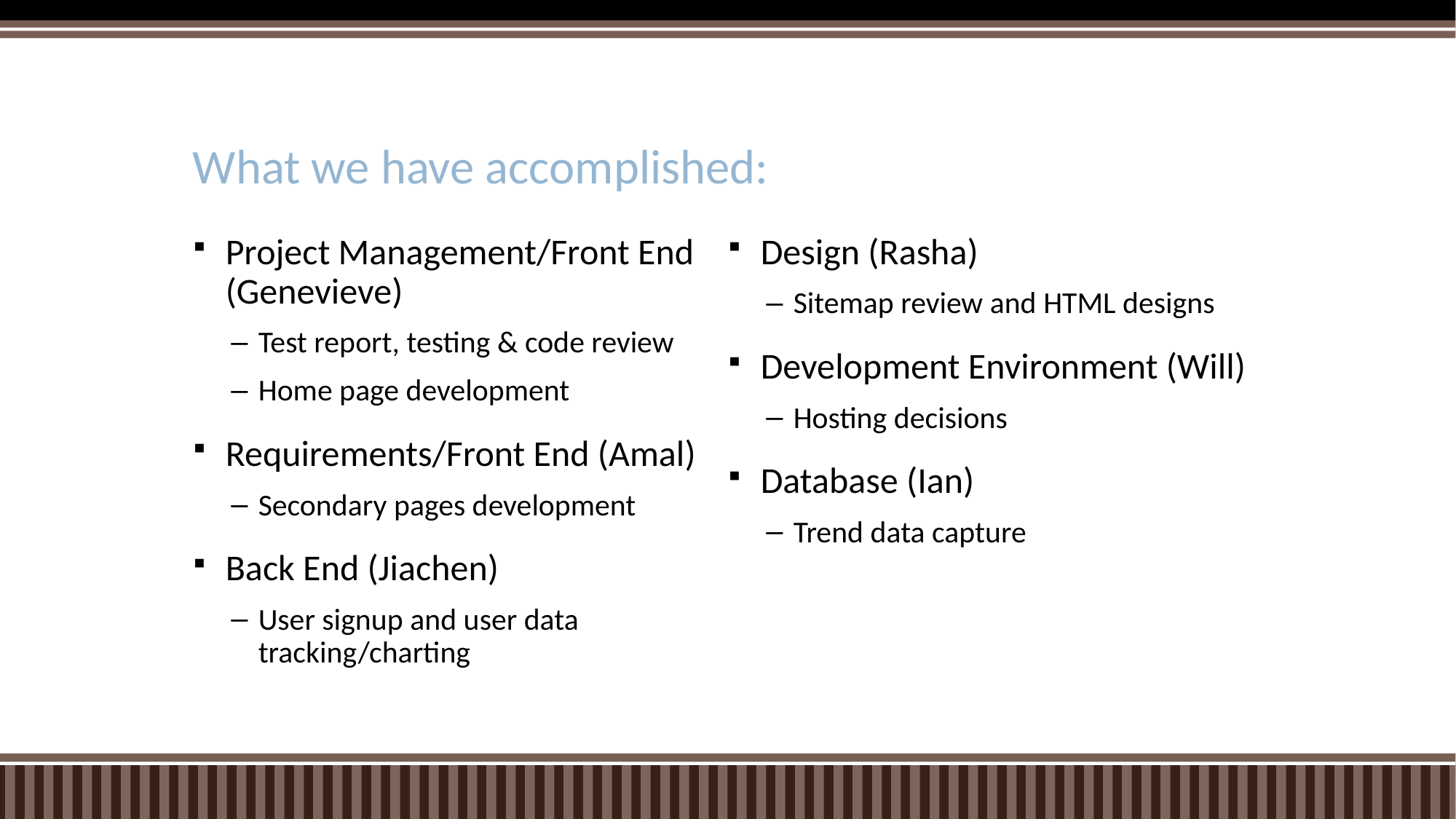

# What we have accomplished:
Project Management/Front End (Genevieve)
Test report, testing & code review
Home page development
Requirements/Front End (Amal)
Secondary pages development
Back End (Jiachen)
User signup and user data tracking/charting
Design (Rasha)
Sitemap review and HTML designs
Development Environment (Will)
Hosting decisions
Database (Ian)
Trend data capture